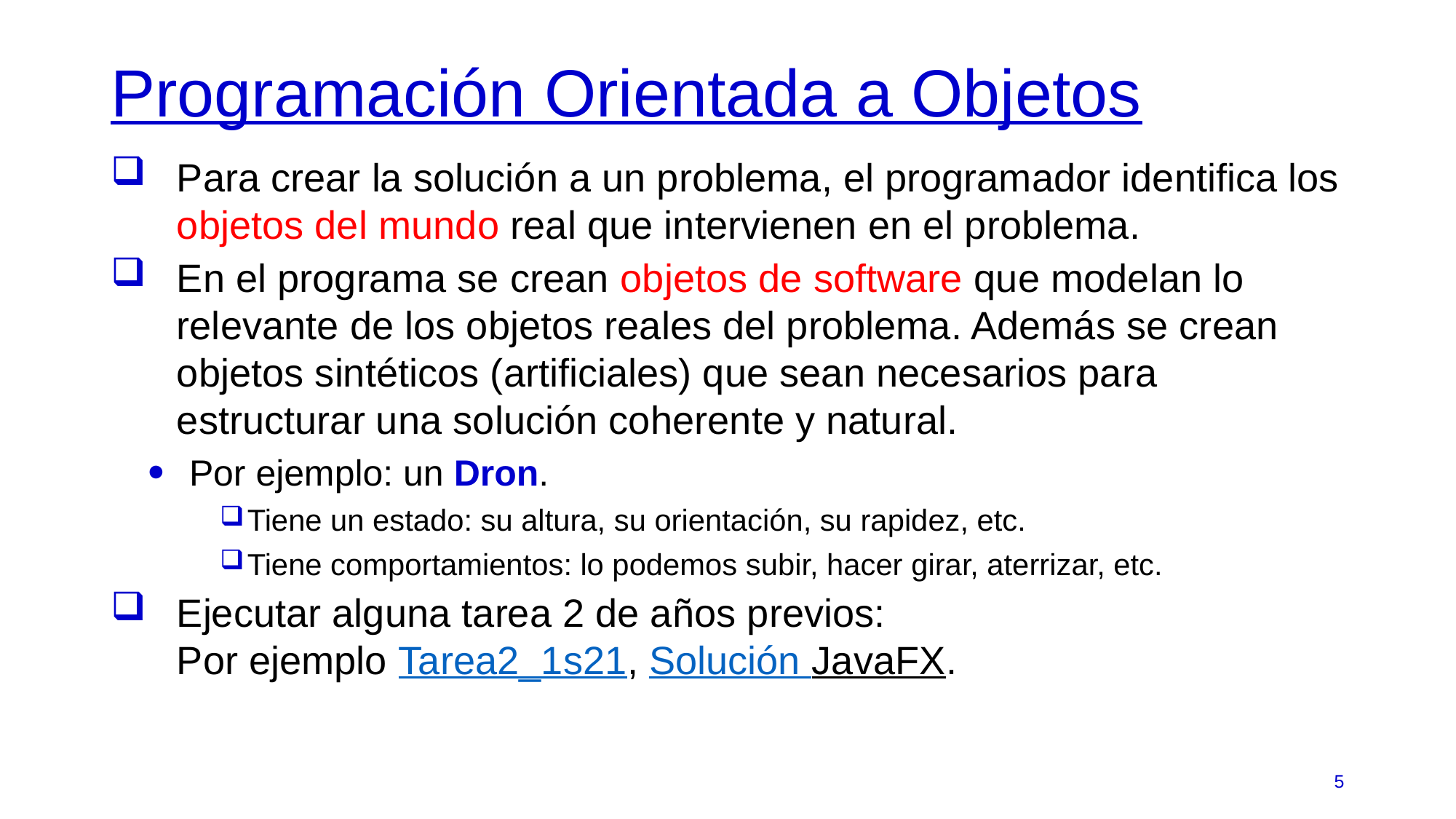

# Programación Orientada a Objetos
Para crear la solución a un problema, el programador identifica los objetos del mundo real que intervienen en el problema.
En el programa se crean objetos de software que modelan lo relevante de los objetos reales del problema. Además se crean objetos sintéticos (artificiales) que sean necesarios para estructurar una solución coherente y natural.
Por ejemplo: un Dron.
Tiene un estado: su altura, su orientación, su rapidez, etc.
Tiene comportamientos: lo podemos subir, hacer girar, aterrizar, etc.
Ejecutar alguna tarea 2 de años previos:
Por ejemplo Tarea2_1s21, Solución JavaFX.
5